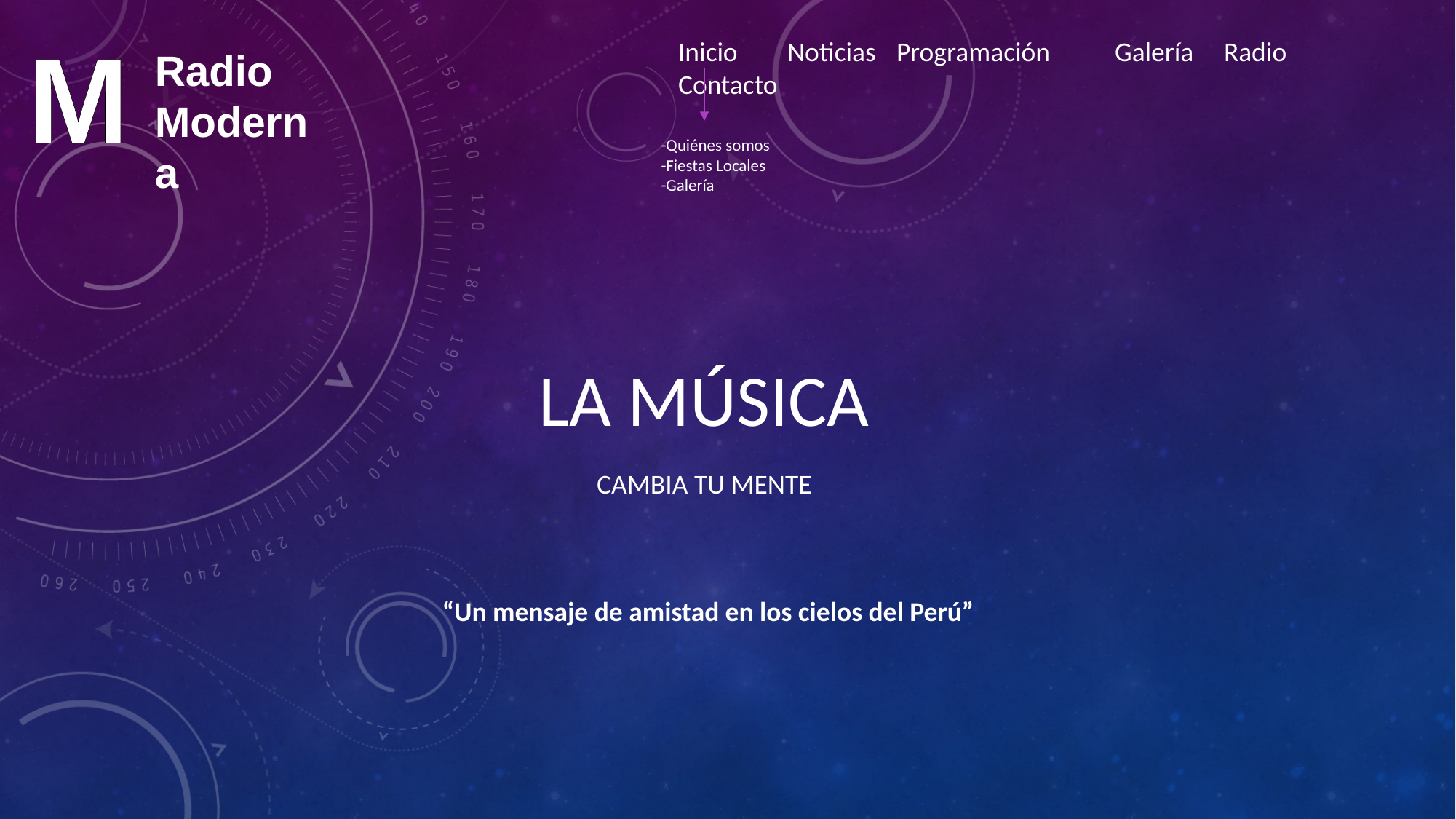

M
Inicio	Noticias	Programación	Galería	Radio	Contacto
Radio Moderna
-Quiénes somos
-Fiestas Locales
-Galería
# La música
Cambia tu mente
“Un mensaje de amistad en los cielos del Perú”